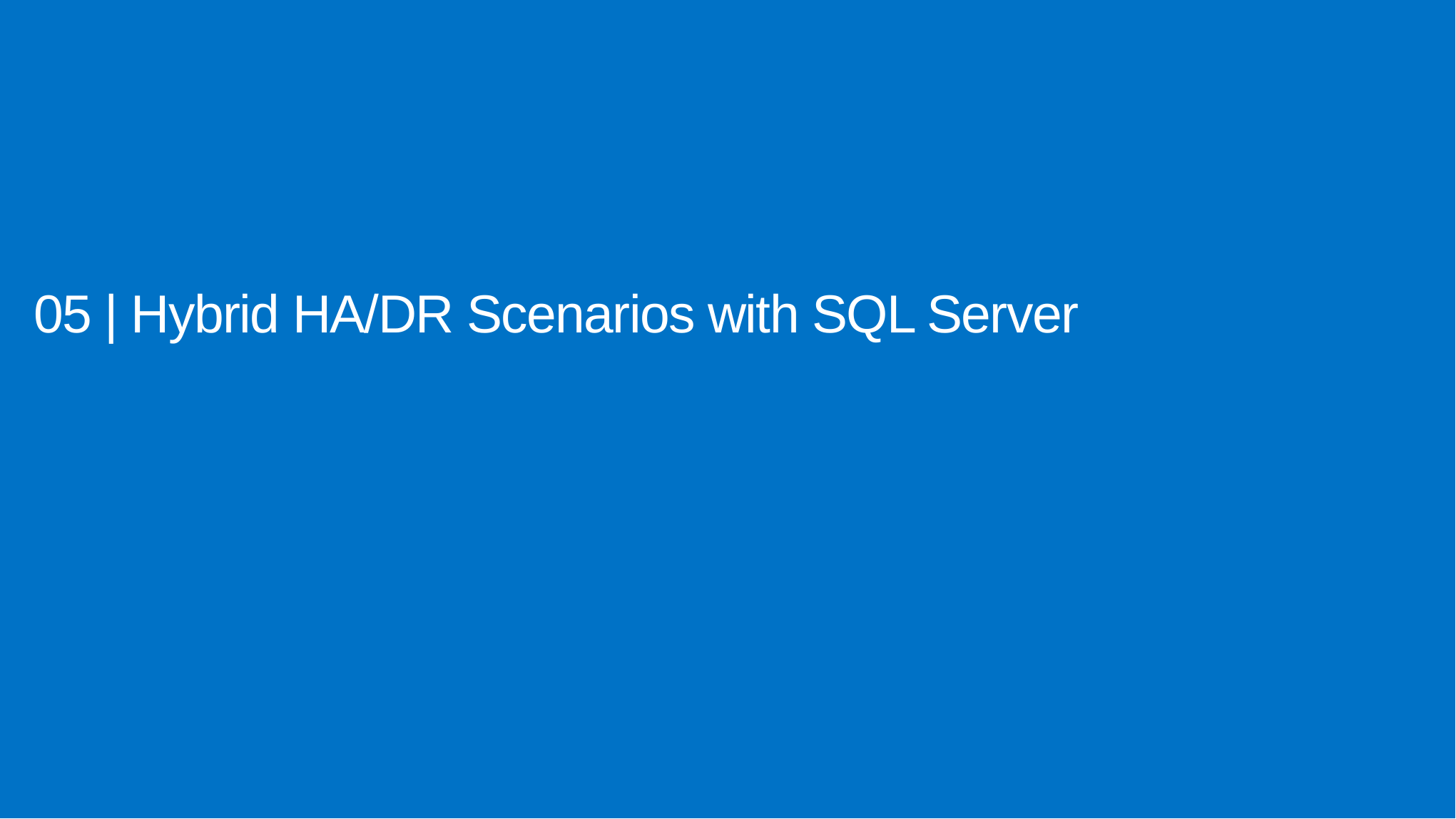

05 | Hybrid HA/DR Scenarios with SQL Server